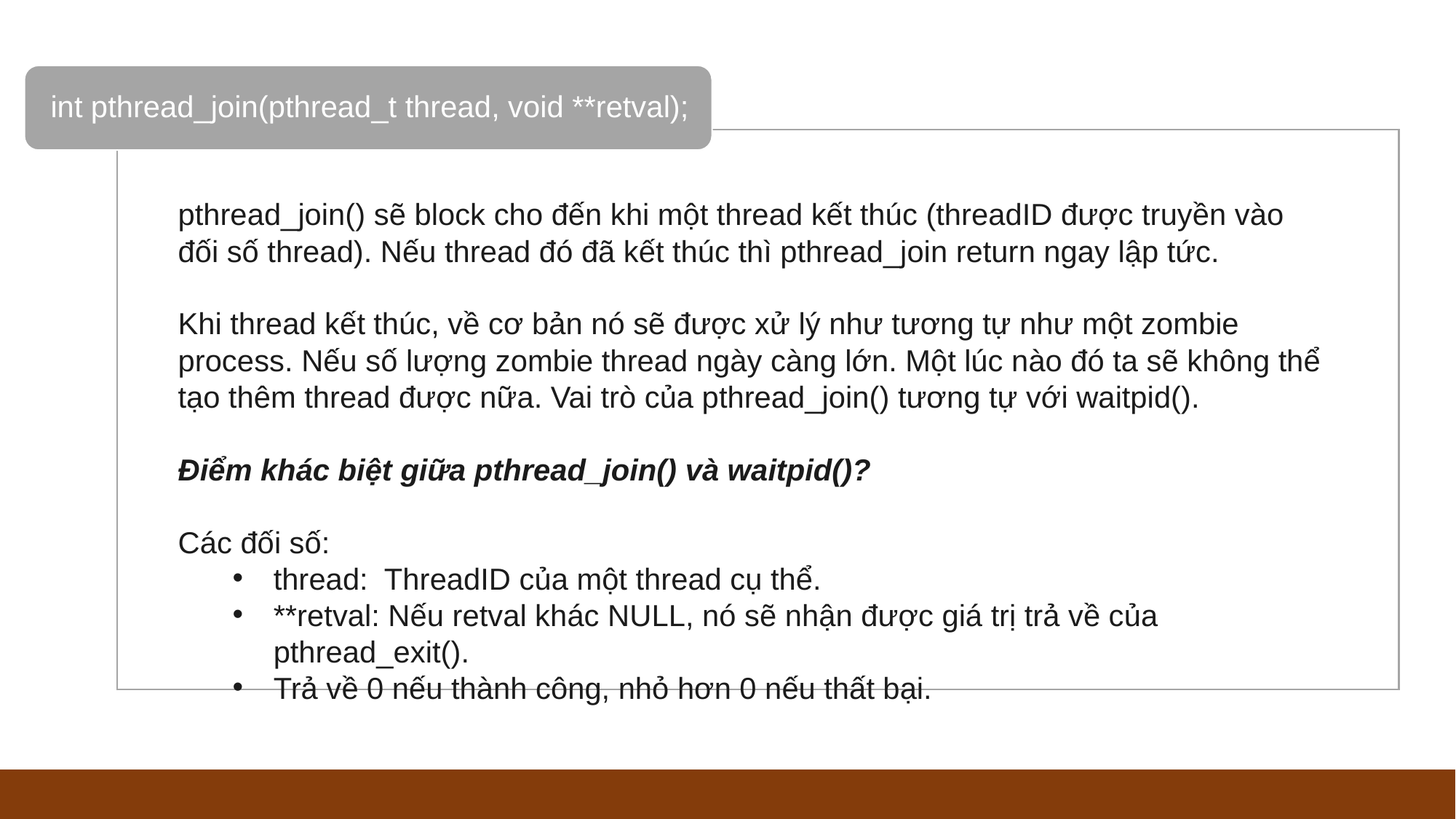

int pthread_join(pthread_t thread, void **retval);

pthread_join() sẽ block cho đến khi một thread kết thúc (threadID được truyền vào đối số thread). Nếu thread đó đã kết thúc thì pthread_join return ngay lập tức.

Khi thread kết thúc, về cơ bản nó sẽ được xử lý như tương tự như một zombie process. Nếu số lượng zombie thread ngày càng lớn. Một lúc nào đó ta sẽ không thể tạo thêm thread được nữa. Vai trò của pthread_join() tương tự với waitpid().

Điểm khác biệt giữa pthread_join() và waitpid()?

Các đối số:
thread:  ThreadID của một thread cụ thể.
**retval: Nếu retval khác NULL, nó sẽ nhận được giá trị trả về của pthread_exit().
Trả về 0 nếu thành công, nhỏ hơn 0 nếu thất bại.